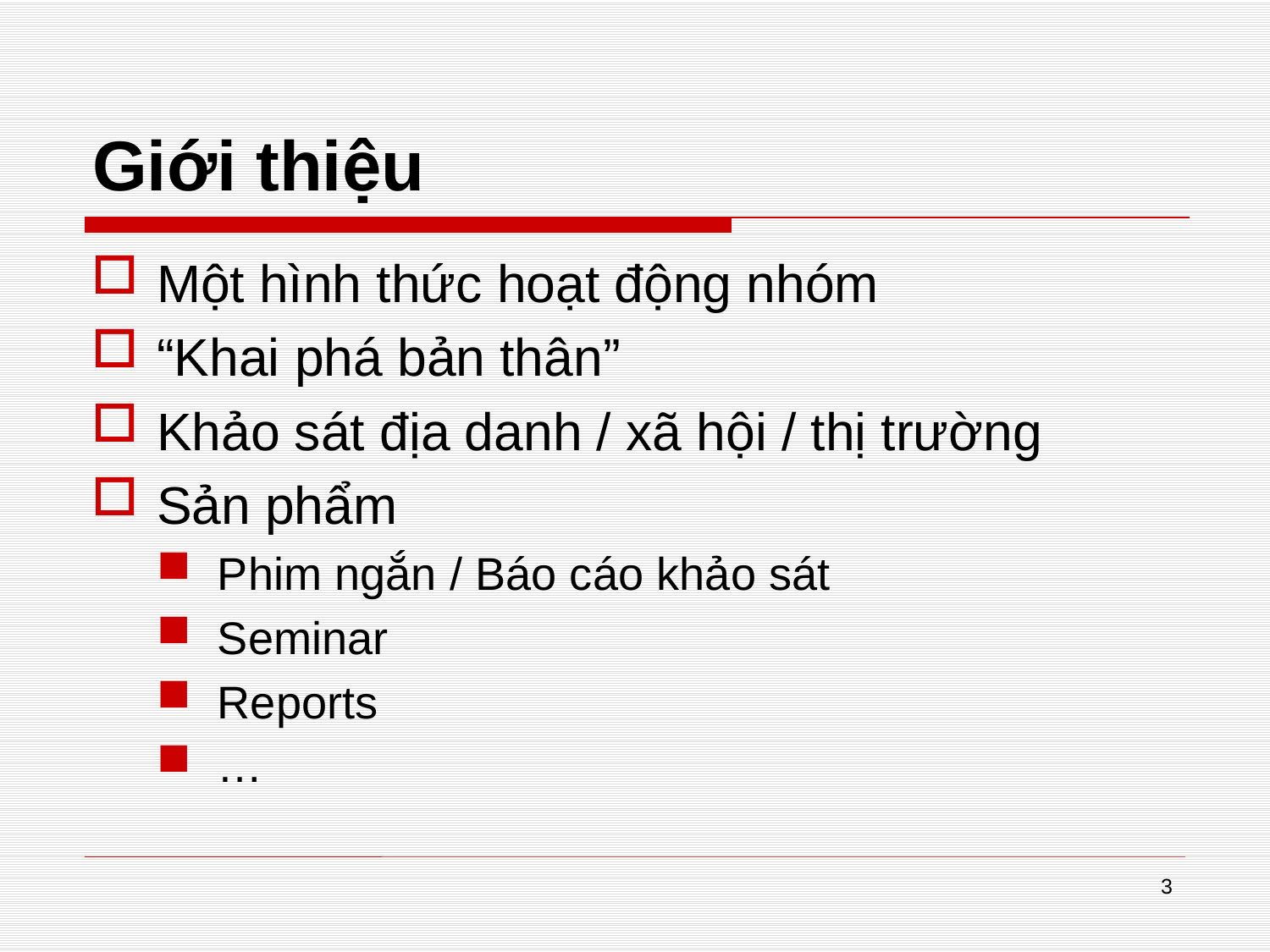

# Giới thiệu
Một hình thức hoạt động nhóm
“Khai phá bản thân”
Khảo sát địa danh / xã hội / thị trường
Sản phẩm
Phim ngắn / Báo cáo khảo sát
Seminar
Reports
…
3